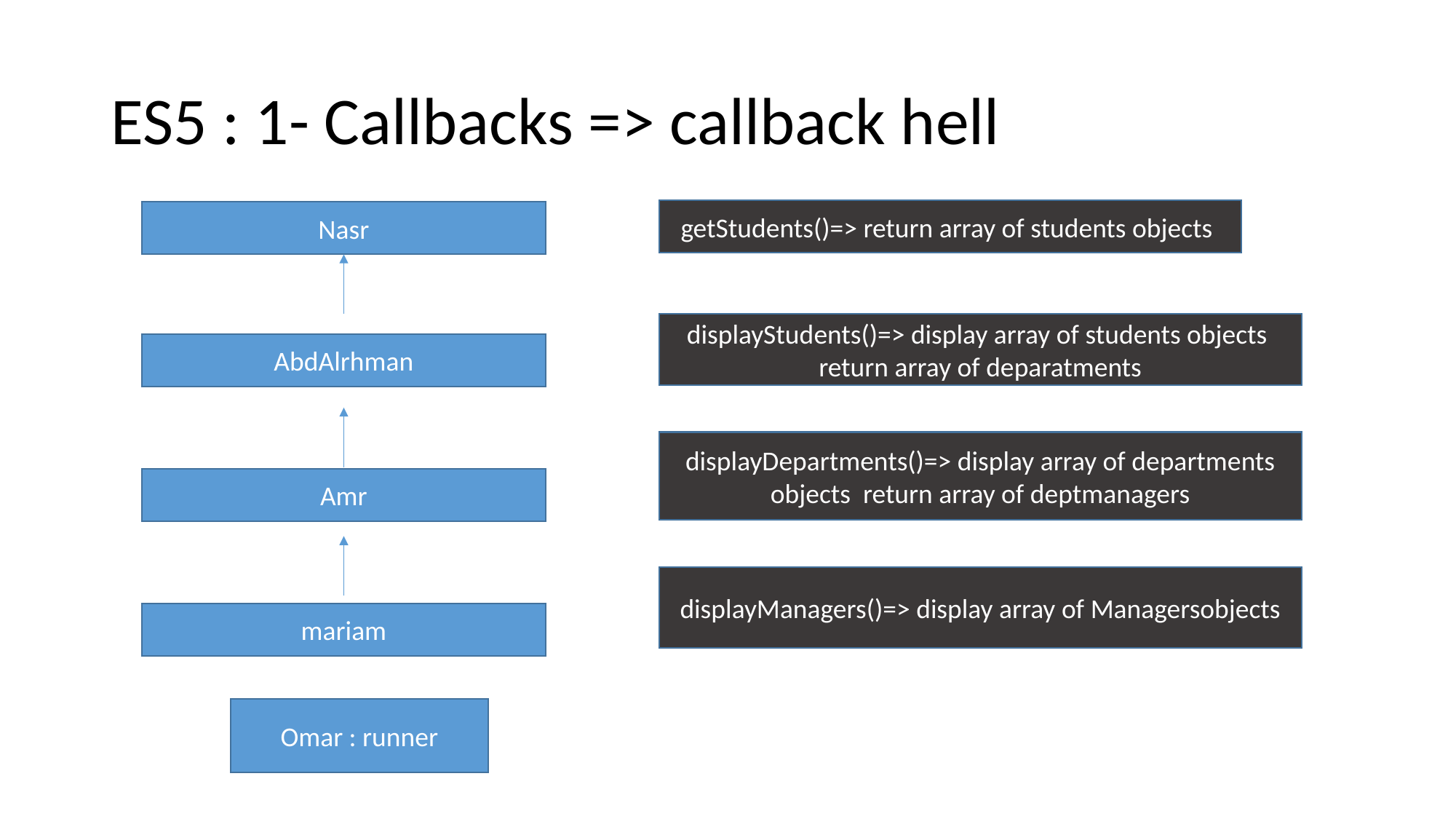

# ES5 : 1- Callbacks => callback hell
getStudents()=> return array of students objects
Nasr
displayStudents()=> display array of students objects  return array of deparatments
AbdAlrhman
displayDepartments()=> display array of departments objects  return array of deptmanagers
Amr
displayManagers()=> display array of Managersobjects
mariam
Omar : runner